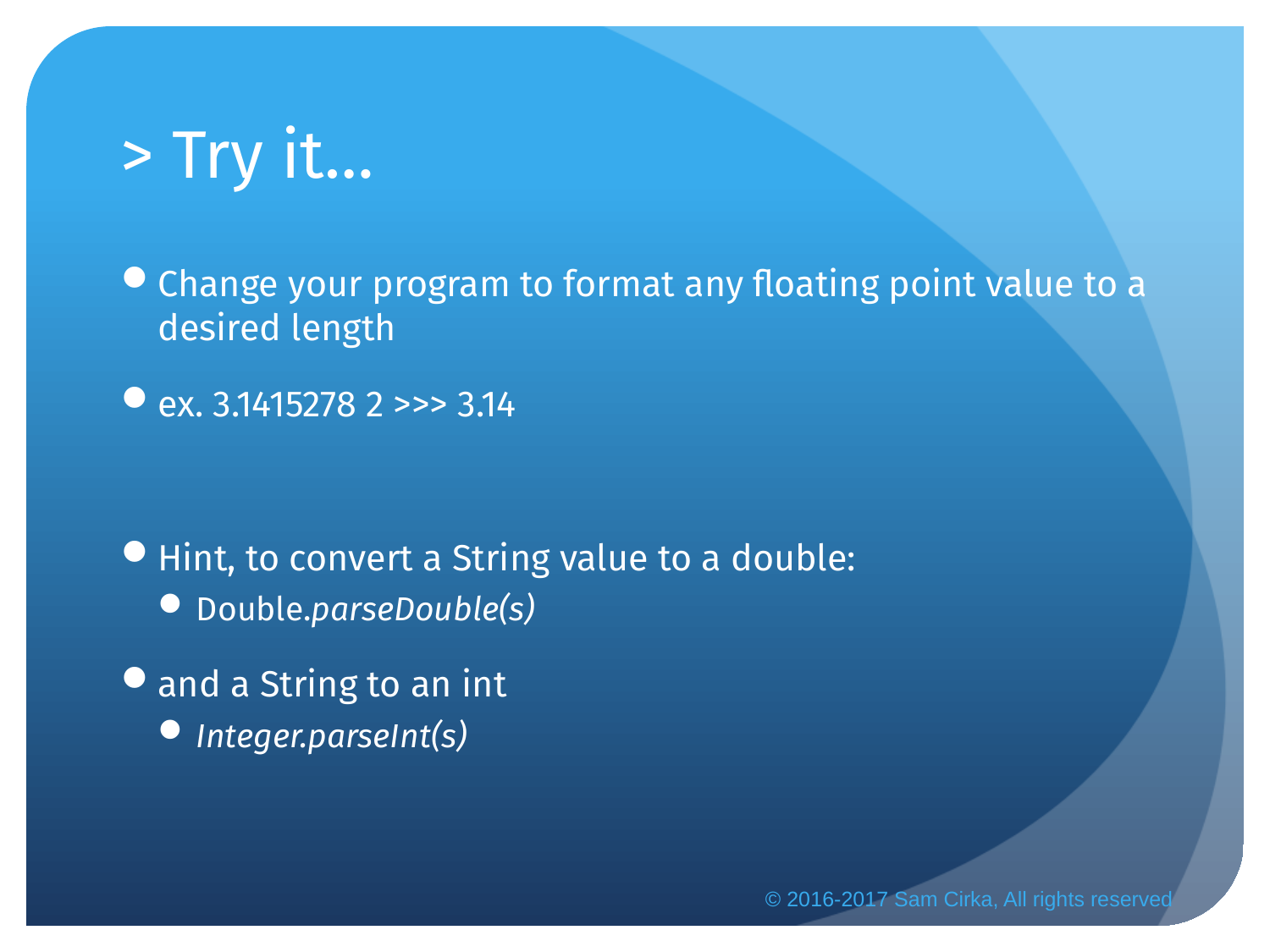

# > Try it…
Change your program to format any floating point value to a desired length
ex. 3.1415278 2 >>> 3.14

Hint, to convert a String value to a double:
Double.parseDouble(s)
and a String to an int
Integer.parseInt(s)

© 2016-2017 Sam Cirka, All rights reserved